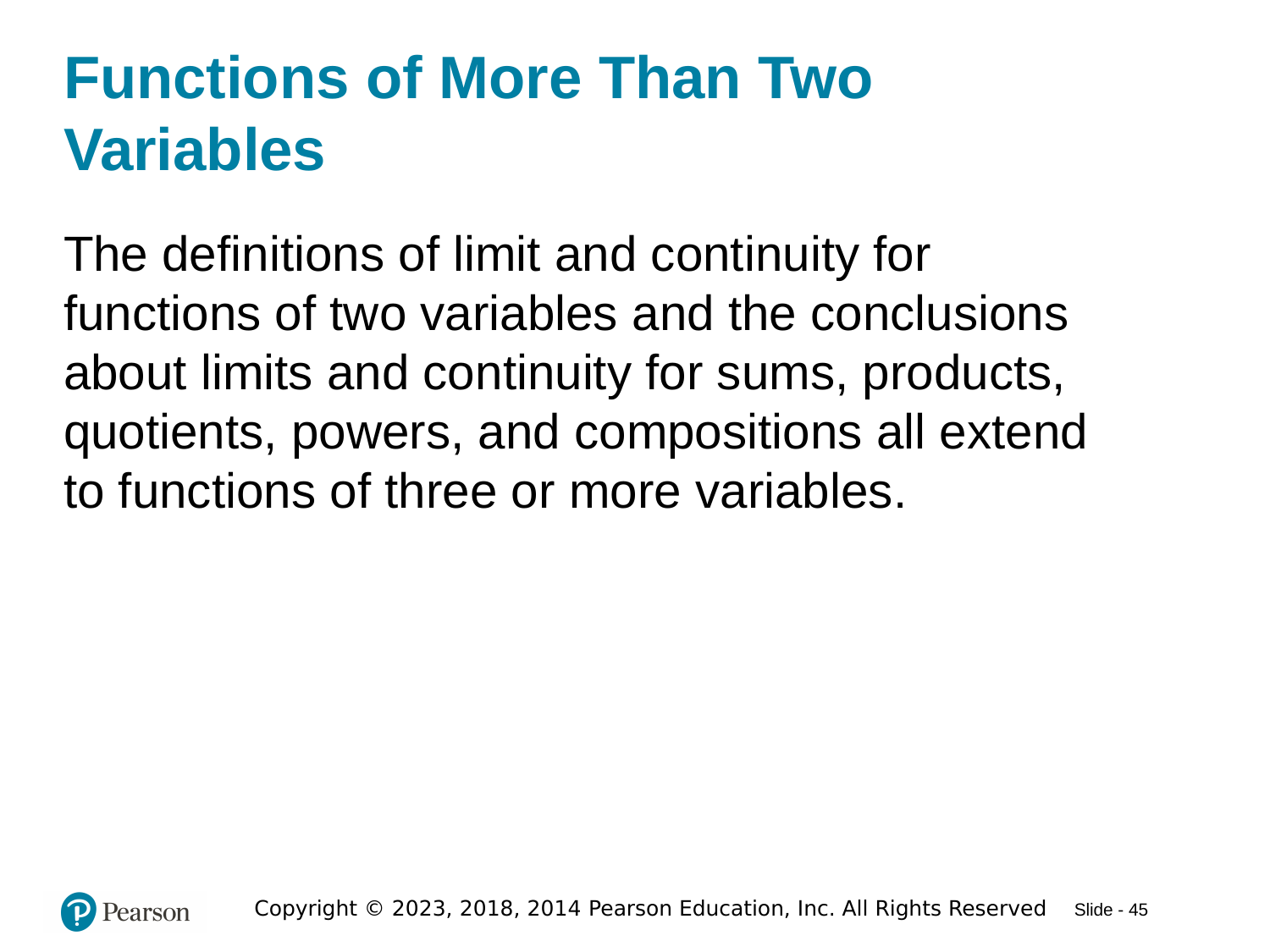

# Functions of More Than Two Variables
The definitions of limit and continuity for functions of two variables and the conclusions about limits and continuity for sums, products, quotients, powers, and compositions all extend to functions of three or more variables.